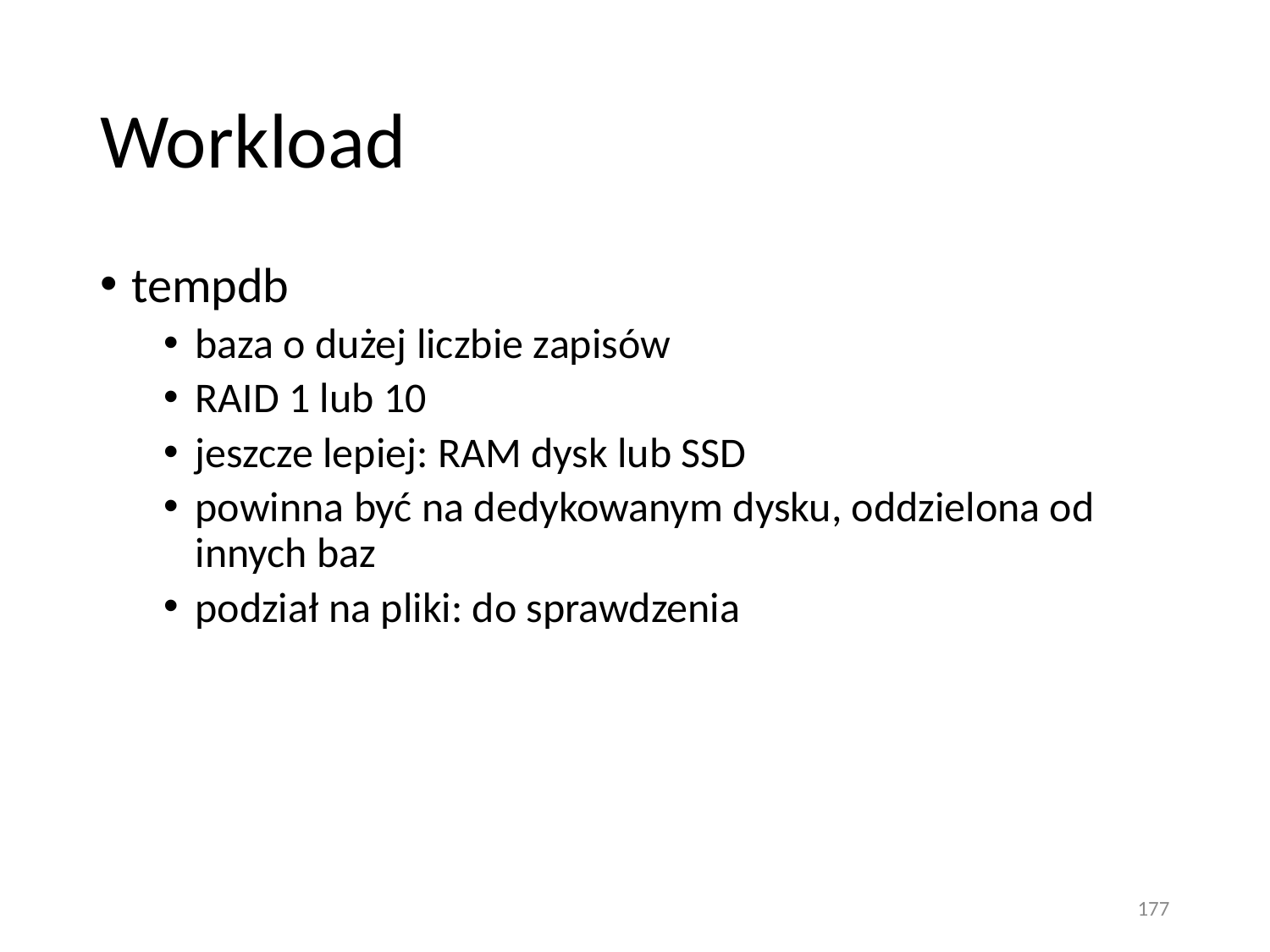

# Workload
tempdb
baza o dużej liczbie zapisów
RAID 1 lub 10
jeszcze lepiej: RAM dysk lub SSD
powinna być na dedykowanym dysku, oddzielona od innych baz
podział na pliki: do sprawdzenia
177